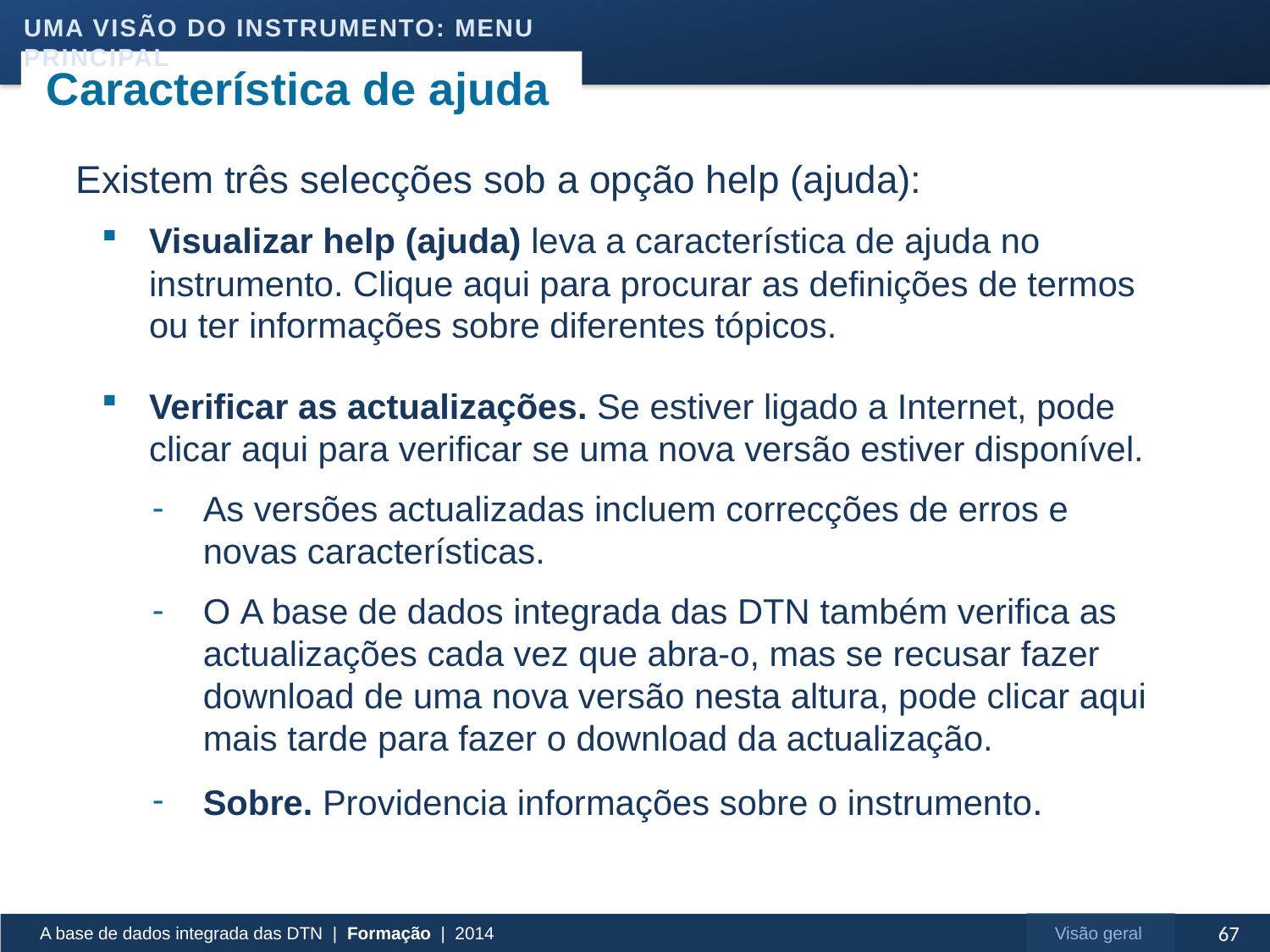

uma visão do instrumento: menu principal
# Característica de ajuda
Existem três selecções sob a opção help (ajuda):
Visualizar help (ajuda) leva a característica de ajuda no instrumento. Clique aqui para procurar as definições de termos ou ter informações sobre diferentes tópicos.
Verificar as actualizações. Se estiver ligado a Internet, pode clicar aqui para verificar se uma nova versão estiver disponível.
As versões actualizadas incluem correcções de erros e
novas características.
O A base de dados integrada das DTN também verifica as actualizações cada vez que abra-o, mas se recusar fazer download de uma nova versão nesta altura, pode clicar aqui mais tarde para fazer o download da actualização.
Sobre. Providencia informações sobre o instrumento.